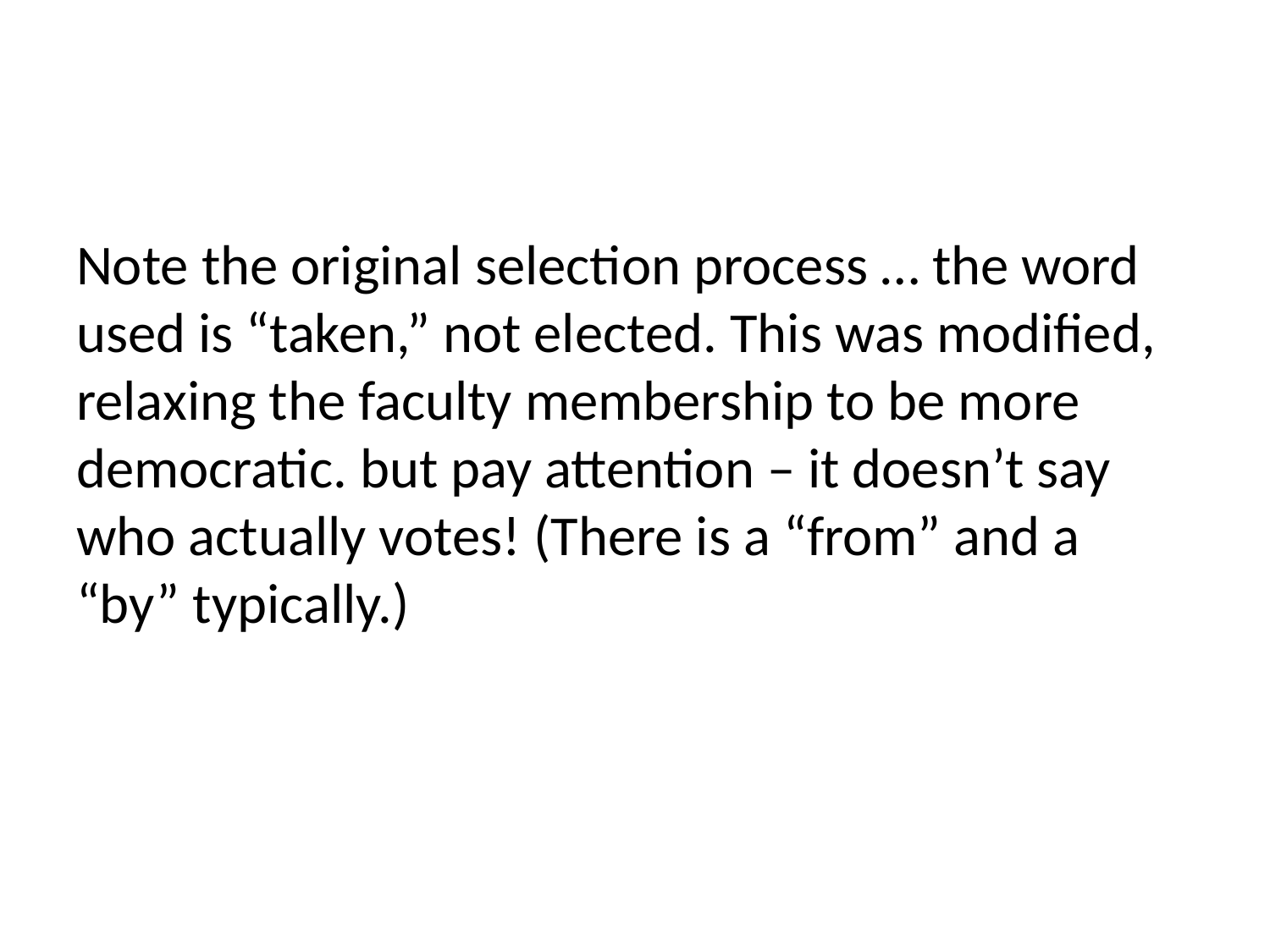

Note the original selection process … the word used is “taken,” not elected. This was modified, relaxing the faculty membership to be more democratic. but pay attention – it doesn’t say who actually votes! (There is a “from” and a “by” typically.)